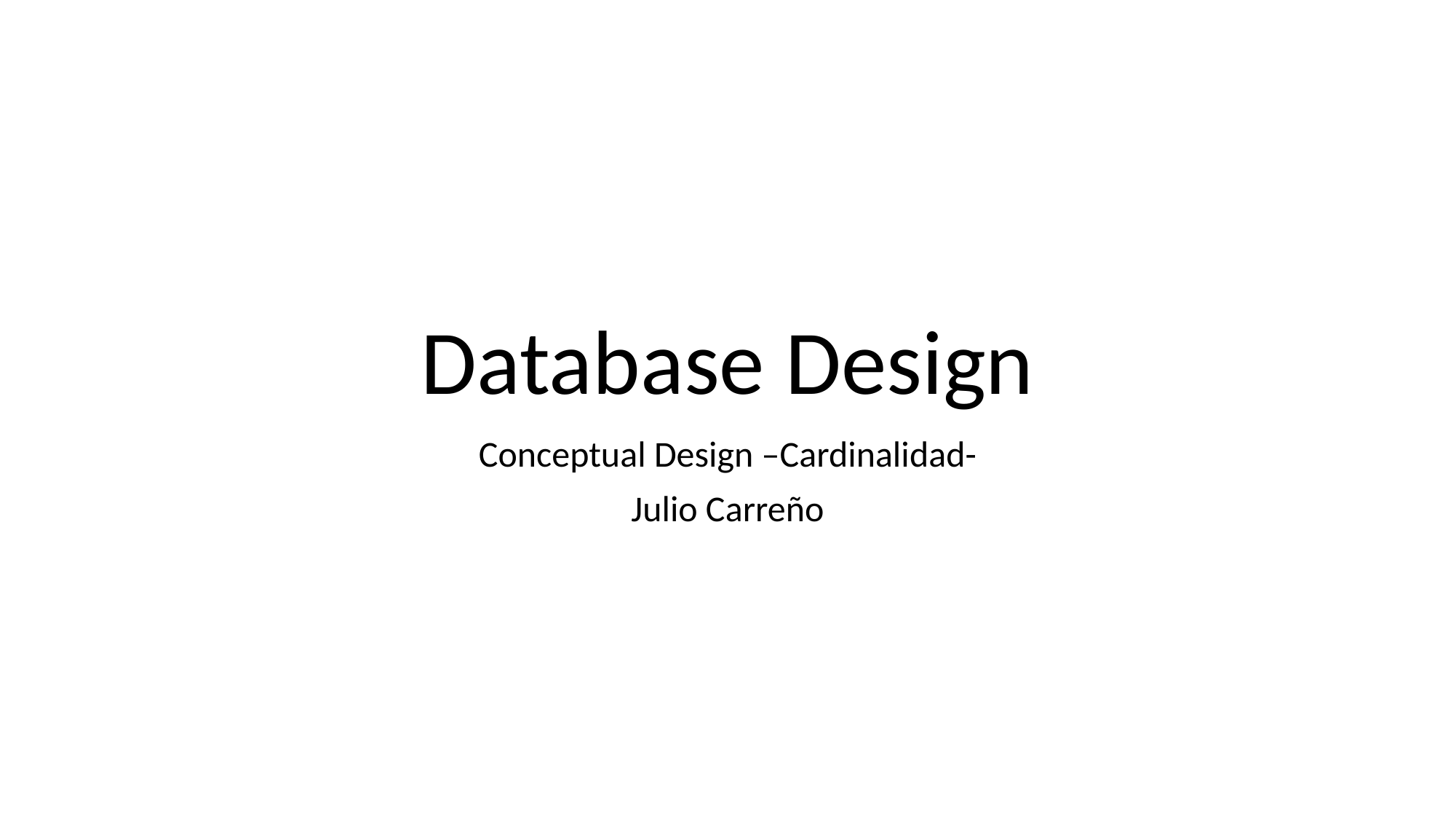

# Database Design
Conceptual Design –Cardinalidad-
Julio Carreño